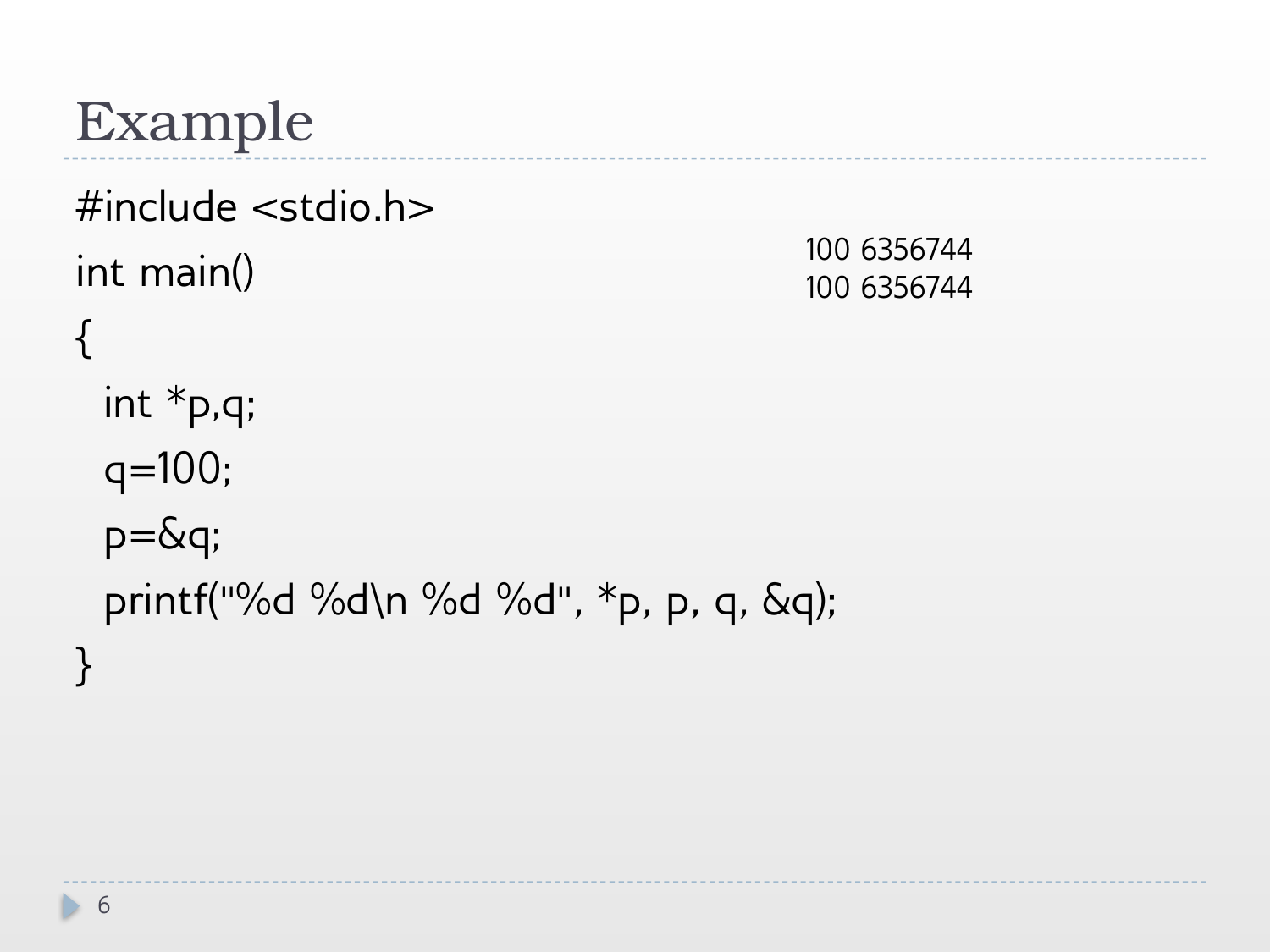

# Example
#include <stdio.h>
int main()
{
  int *p,q;
  q=100;
  p=&q;
  printf("%d %d\n %d %d", *p, p, q, &q);
}
100 6356744
100 6356744
6